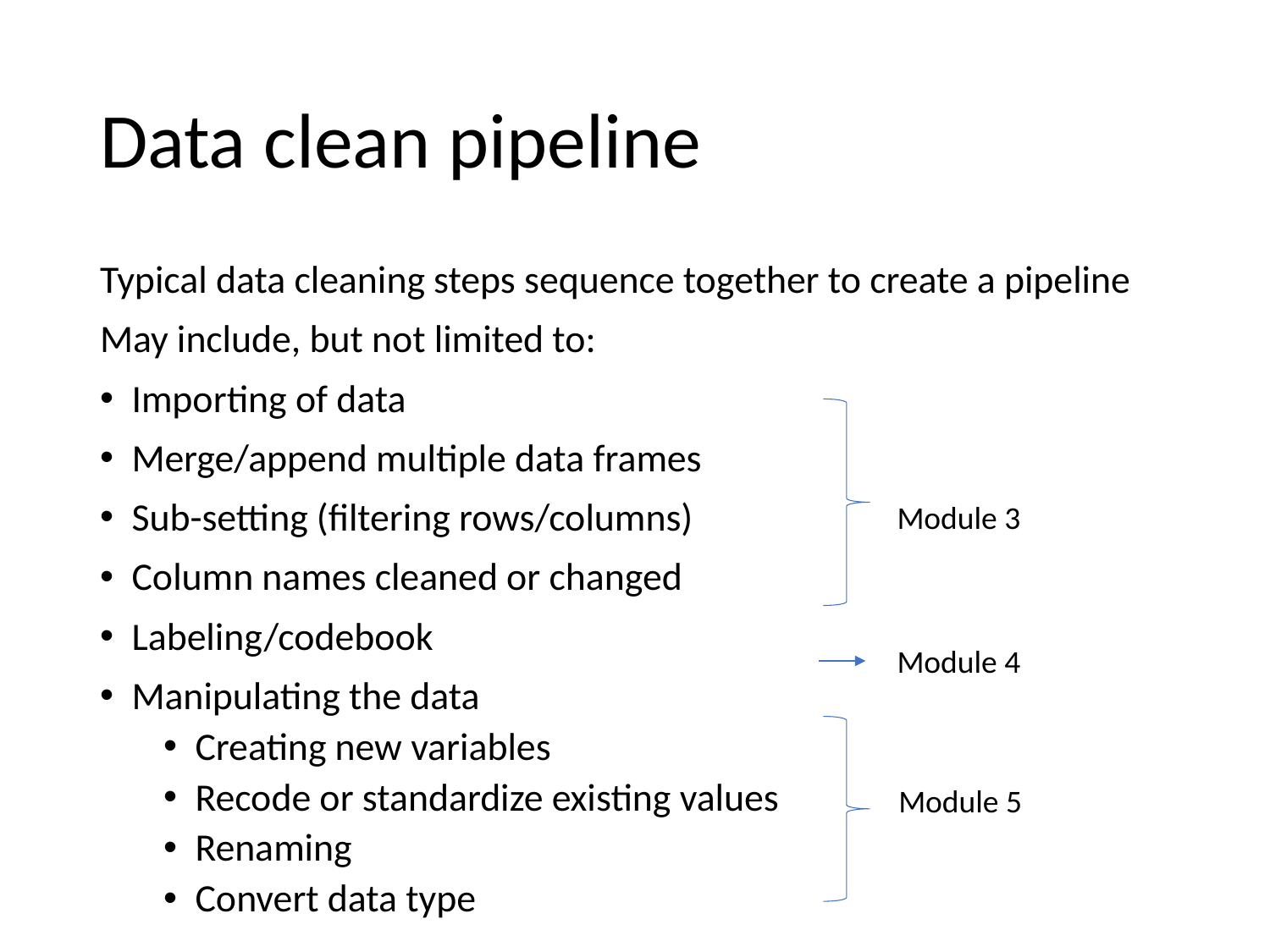

# Data clean pipeline
Typical data cleaning steps sequence together to create a pipeline
May include, but not limited to:
Importing of data
Merge/append multiple data frames
Sub-setting (filtering rows/columns)
Column names cleaned or changed
Labeling/codebook
Manipulating the data
Creating new variables
Recode or standardize existing values
Renaming
Convert data type

Module 3
Module 4

Module 5